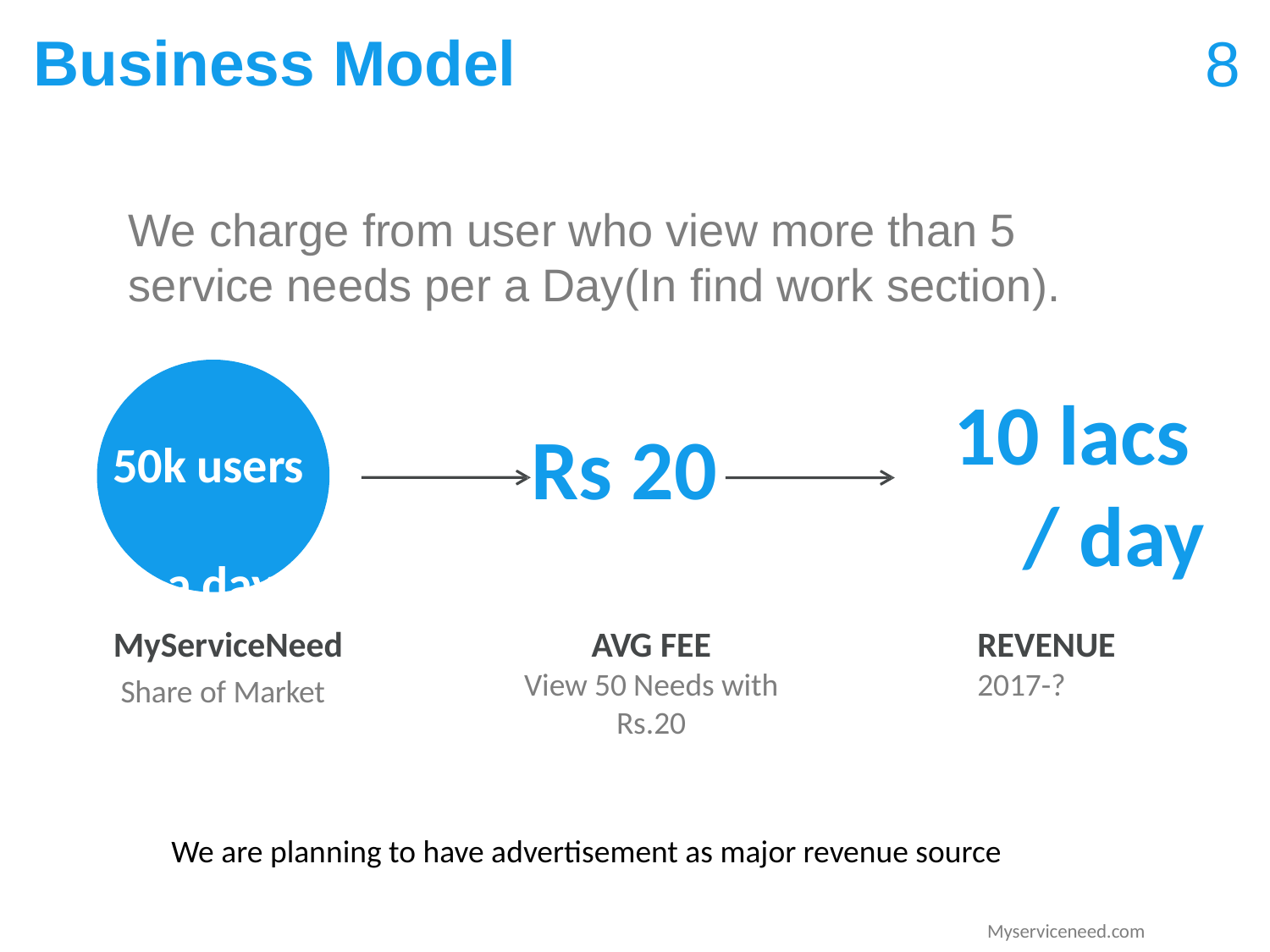

# Business Model
8
We charge from user who view more than 5 service needs per a Day(In find work section).

50k users                   /   a day
   10 lacs     	/ day
Rs 20

MyServiceNeed
Share of Market
AVG FEE
View 50 Needs with Rs.20
REVENUE
2017-?
We are planning to have advertisement as major revenue source
Myserviceneed.com